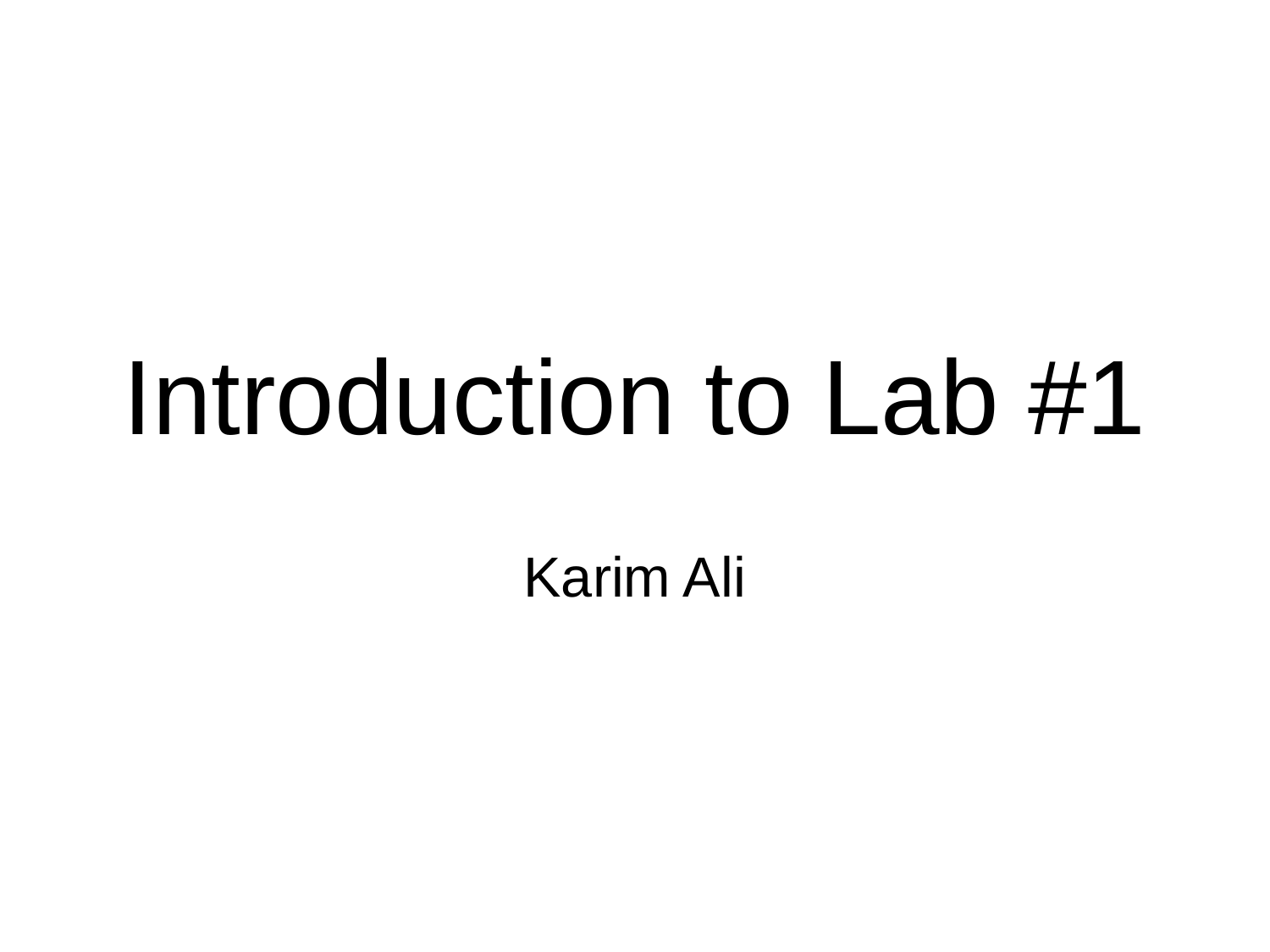

# Introduction to Lab #1
Karim Ali